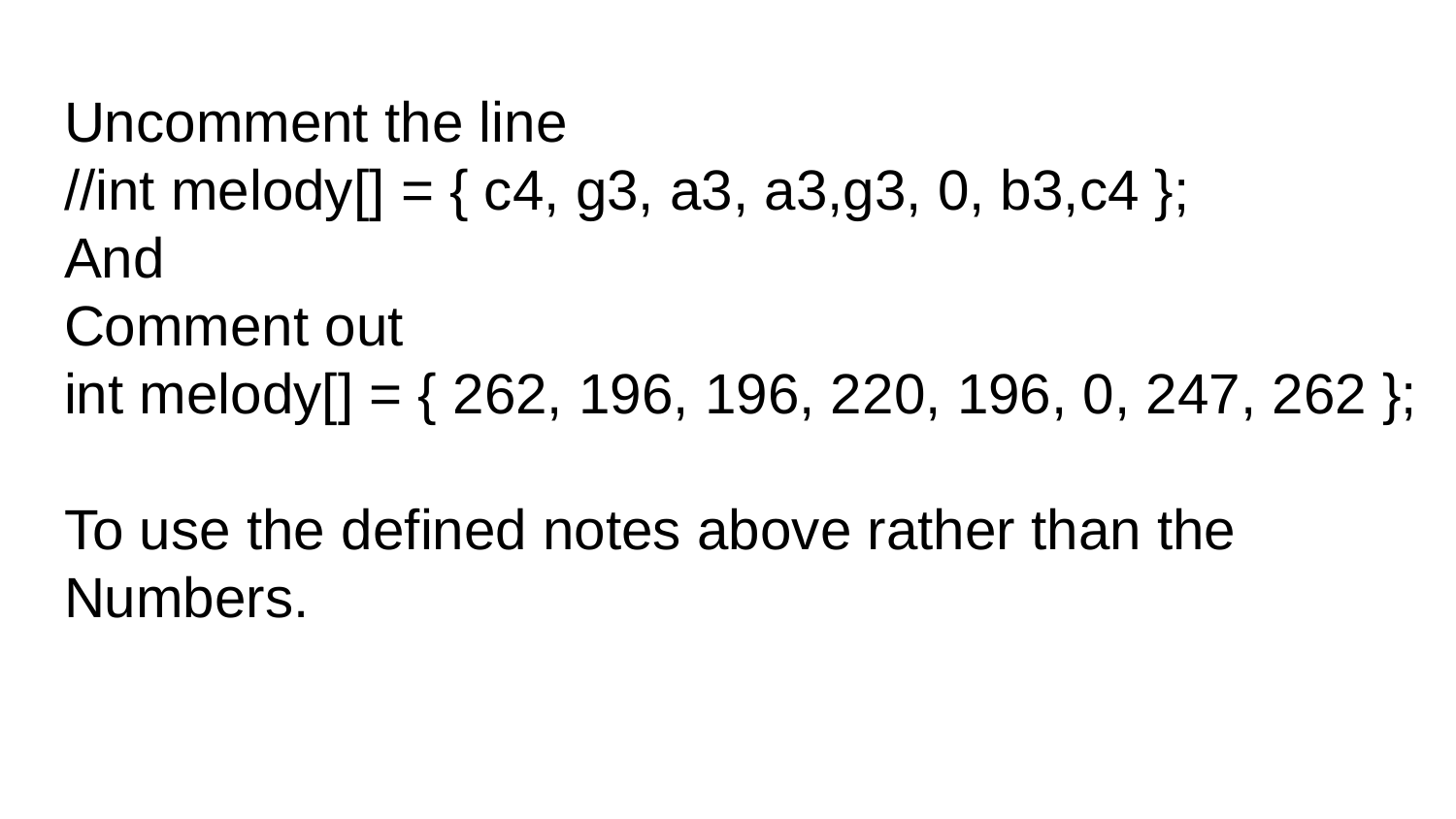

# Uncomment the line
//int melody[] = { c4, g3, a3, a3,g3, 0, b3,c4 };
And
Comment out
int melody[] = { 262, 196, 196, 220, 196, 0, 247, 262 };

To use the defined notes above rather than the
Numbers.